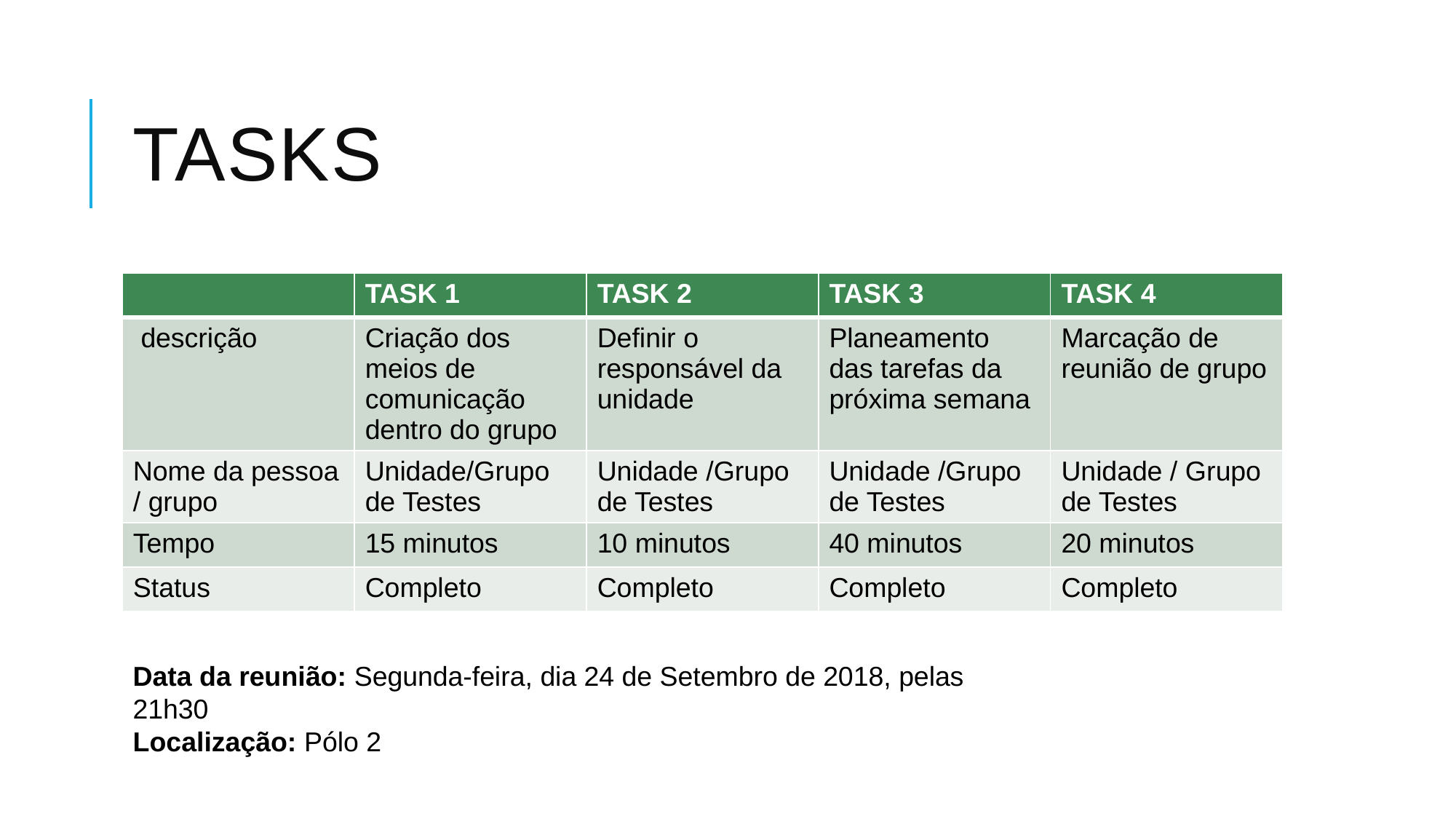

# TASKS
|  | TASK 1 | TASK 2 | TASK 3 | TASK 4 |
| --- | --- | --- | --- | --- |
| descrição | Criação dos meios de comunicação dentro do grupo | Definir o responsável da unidade | Planeamento das tarefas da próxima semana | Marcação de reunião de grupo |
| Nome da pessoa / grupo | Unidade/Grupo de Testes | Unidade /Grupo de Testes | Unidade /Grupo de Testes | Unidade / Grupo de Testes |
| Tempo | 15 minutos | 10 minutos | 40 minutos | 20 minutos |
| Status | Completo | Completo | Completo | Completo |
Data da reunião: Segunda-feira, dia 24 de Setembro de 2018, pelas 21h30
Localização: Pólo 2